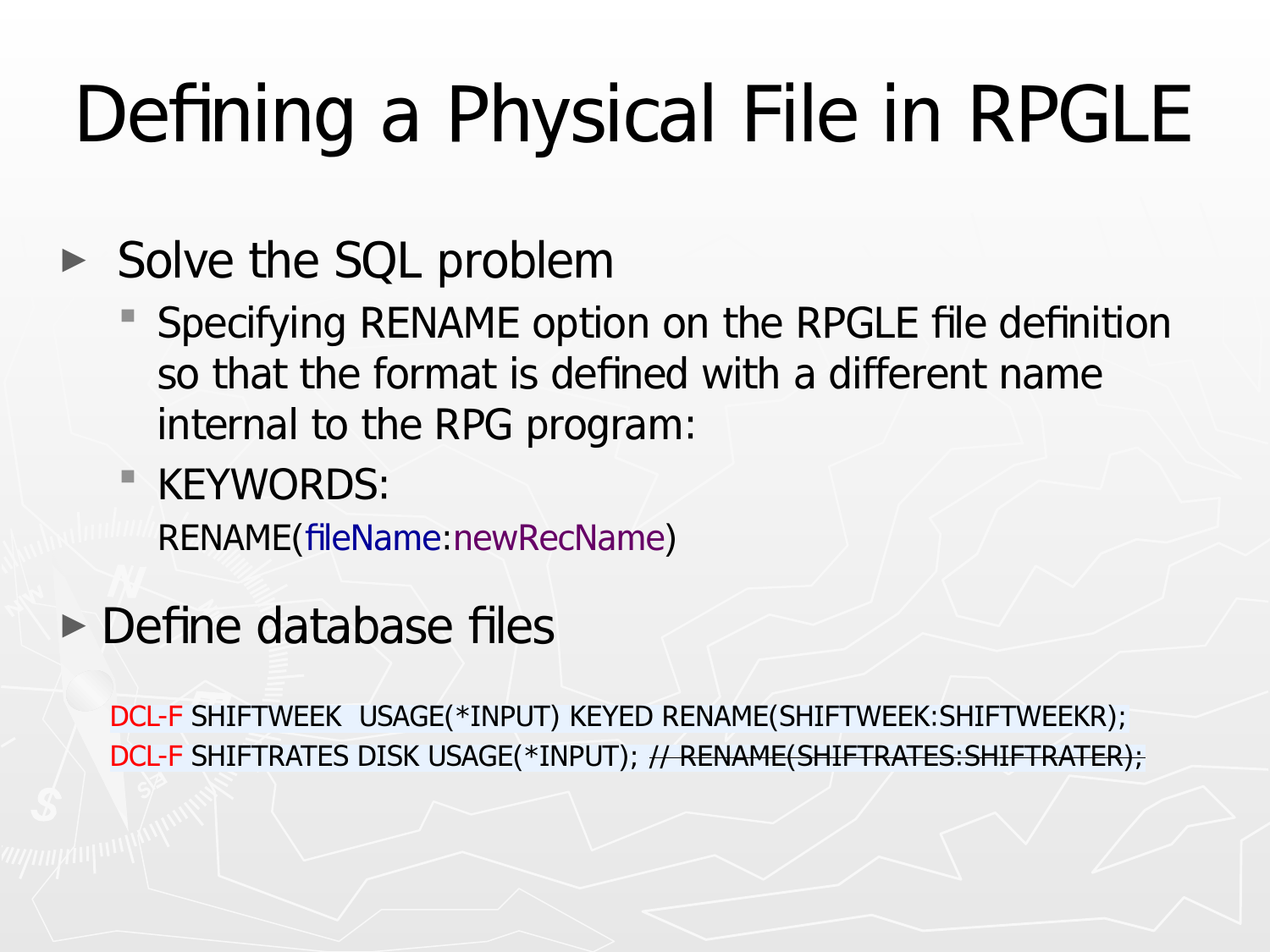

# Defining a Physical File in RPGLE
Solve the SQL problem
Specifying RENAME option on the RPGLE file definition so that the format is defined with a different name internal to the RPG program:
KEYWORDS:
	RENAME(fileName:newRecName)

Define database files

DCL-F SHIFTWEEK  USAGE(*INPUT) KEYED RENAME(SHIFTWEEK:SHIFTWEEKR);
DCL-F SHIFTRATES DISK USAGE(*INPUT); // RENAME(SHIFTRATES:SHIFTRATER);